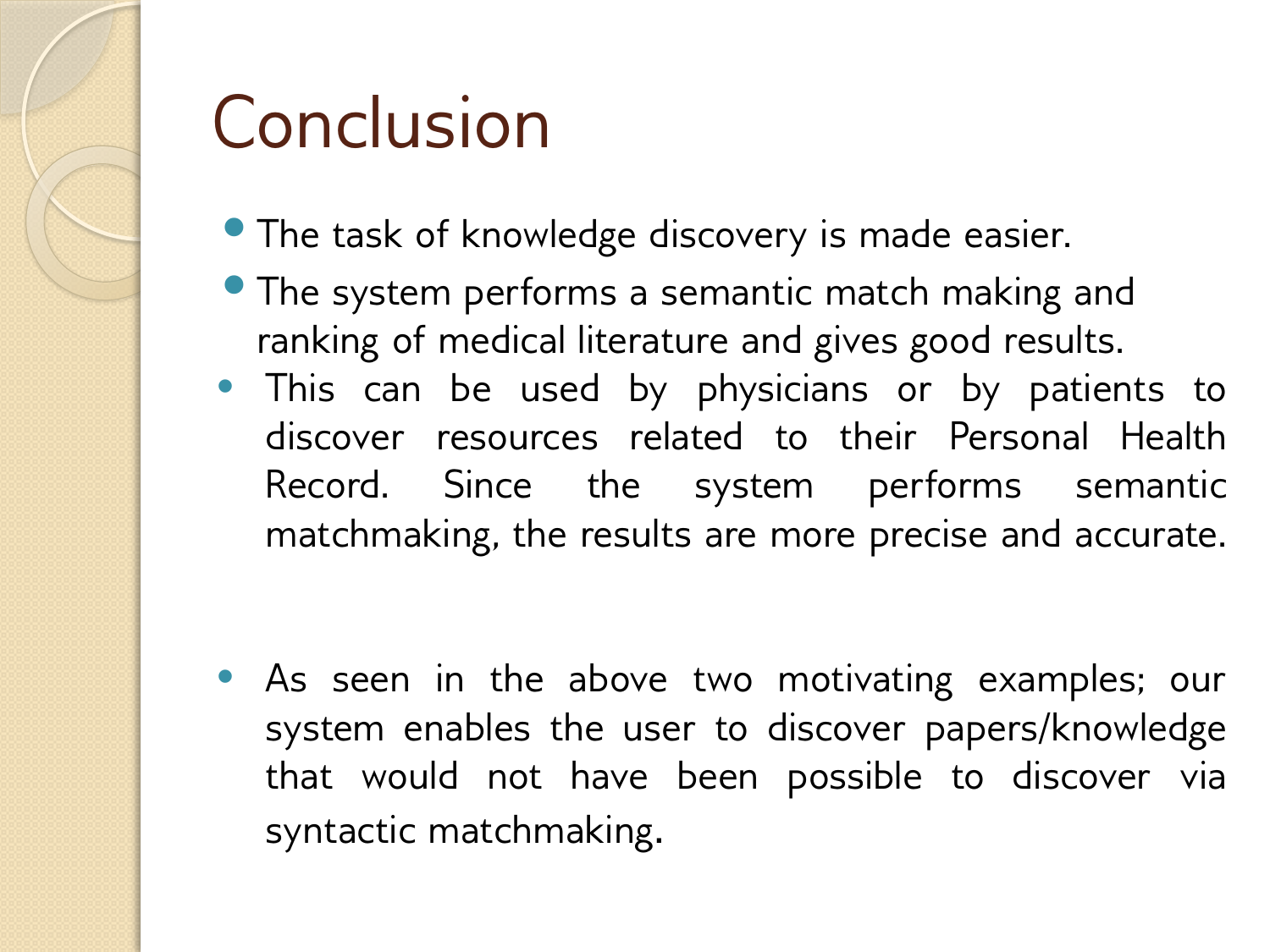

# Conclusion
The task of knowledge discovery is made easier.
The system performs a semantic match making and ranking of medical literature and gives good results.
This can be used by physicians or by patients to discover resources related to their Personal Health Record. Since the system performs semantic matchmaking, the results are more precise and accurate.

As seen in the above two motivating examples; our system enables the user to discover papers/knowledge that would not have been possible to discover via syntactic matchmaking.